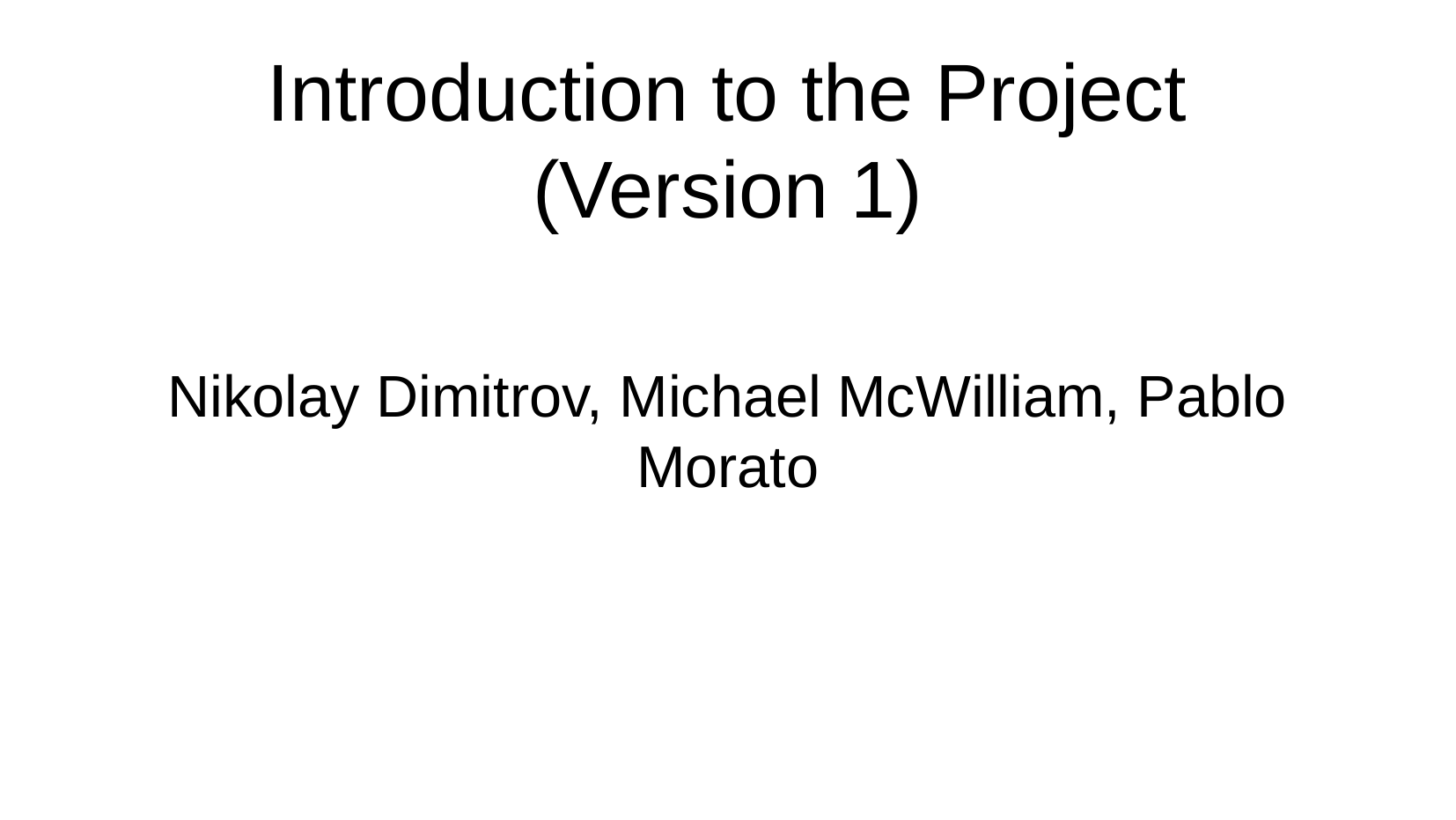

Introduction to the Project
(Version 1)
Nikolay Dimitrov, Michael McWilliam, Pablo Morato